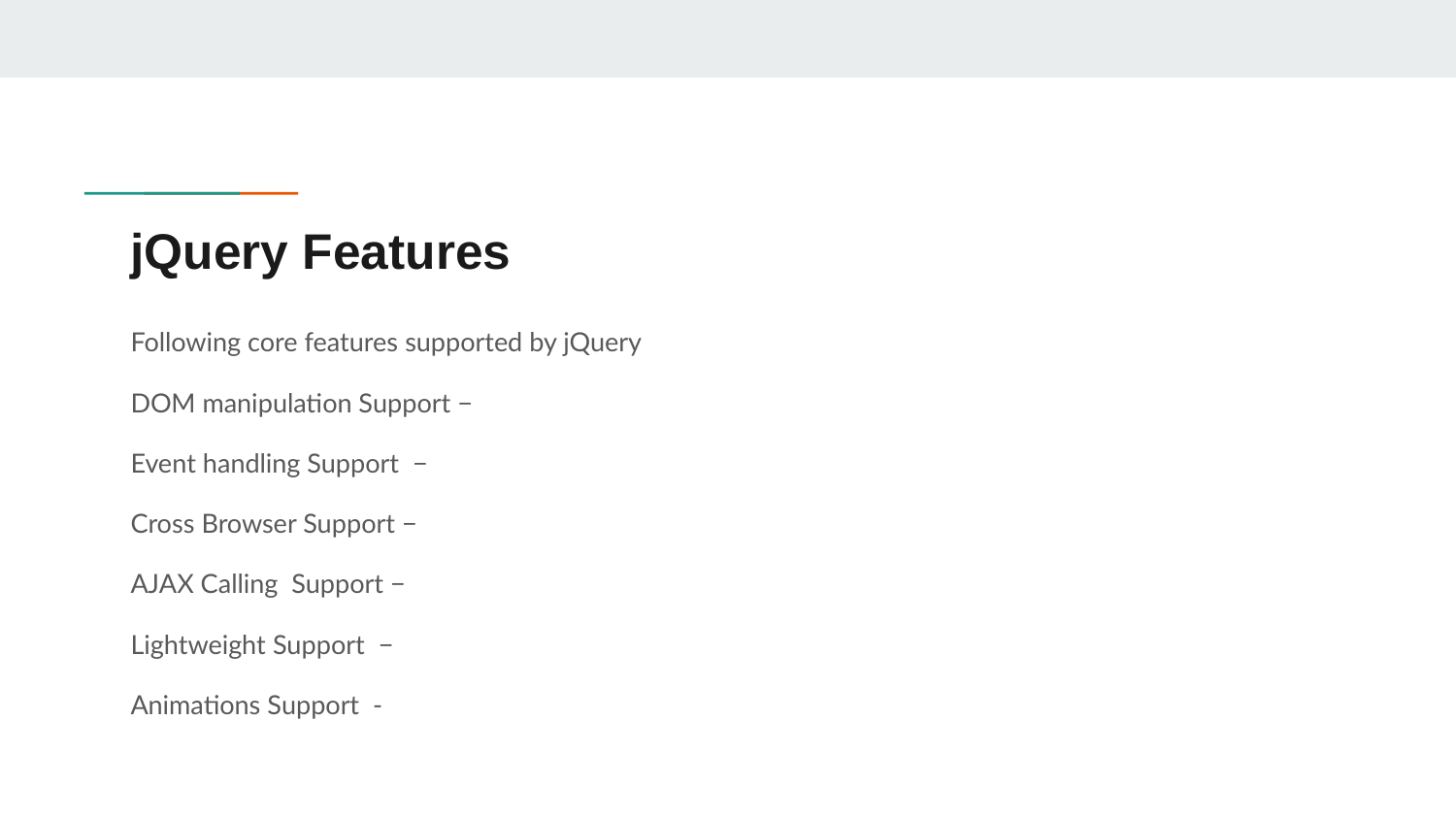

# jQuery Features
Following core features supported by jQuery
DOM manipulation Support −
Event handling Support  −
Cross Browser Support −
AJAX Calling  Support −
Lightweight Support  −
Animations Support  -